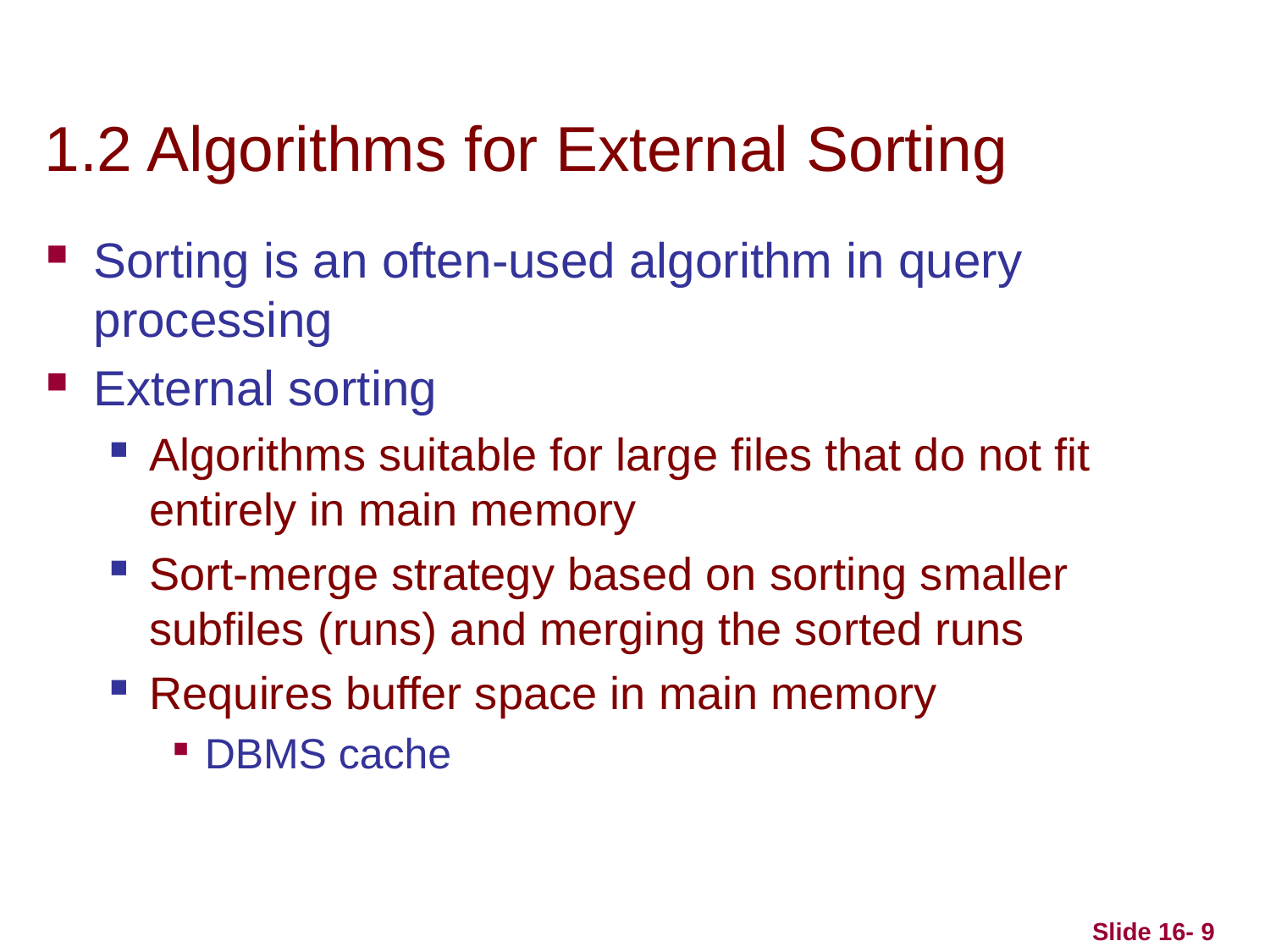

# 1.2 Algorithms for External Sorting
Sorting is an often-used algorithm in query processing
External sorting
Algorithms suitable for large files that do not fit entirely in main memory
Sort-merge strategy based on sorting smaller subfiles (runs) and merging the sorted runs
Requires buffer space in main memory
DBMS cache
Slide 16- 9